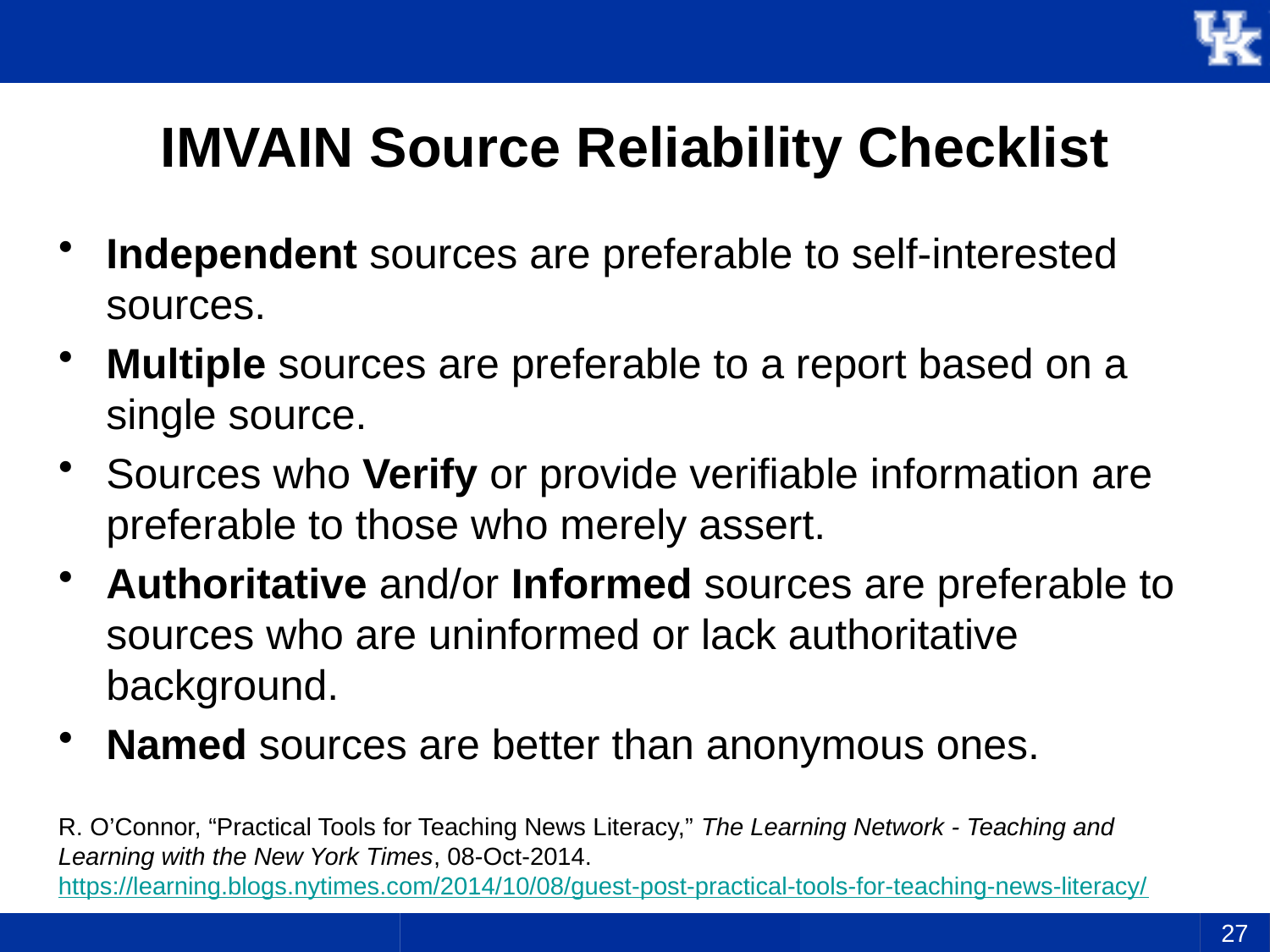

# IMVAIN Source Reliability Checklist
Independent sources are preferable to self-interested sources.
Multiple sources are preferable to a report based on a single source.
Sources who Verify or provide verifiable information are preferable to those who merely assert.
Authoritative and/or Informed sources are preferable to sources who are uninformed or lack authoritative background.
Named sources are better than anonymous ones.
R. O’Connor, “Practical Tools for Teaching News Literacy,” The Learning Network - Teaching and Learning with the New York Times, 08-Oct-2014. https://learning.blogs.nytimes.com/2014/10/08/guest-post-practical-tools-for-teaching-news-literacy/
27